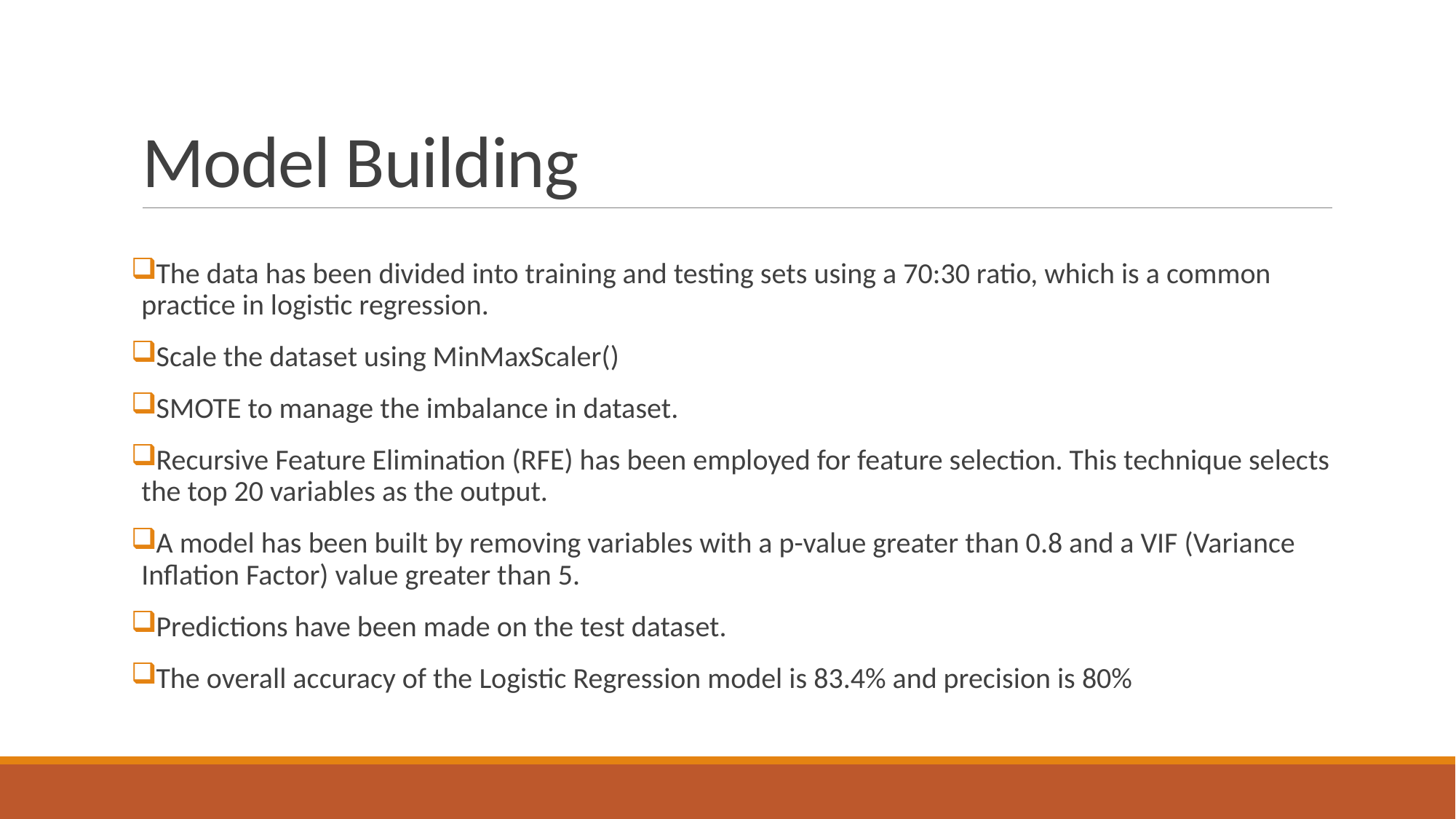

# Model Building
The data has been divided into training and testing sets using a 70:30 ratio, which is a common practice in logistic regression.
Scale the dataset using MinMaxScaler()
SMOTE to manage the imbalance in dataset.
Recursive Feature Elimination (RFE) has been employed for feature selection. This technique selects the top 20 variables as the output.
A model has been built by removing variables with a p-value greater than 0.8 and a VIF (Variance Inflation Factor) value greater than 5.
Predictions have been made on the test dataset.
The overall accuracy of the Logistic Regression model is 83.4% and precision is 80%